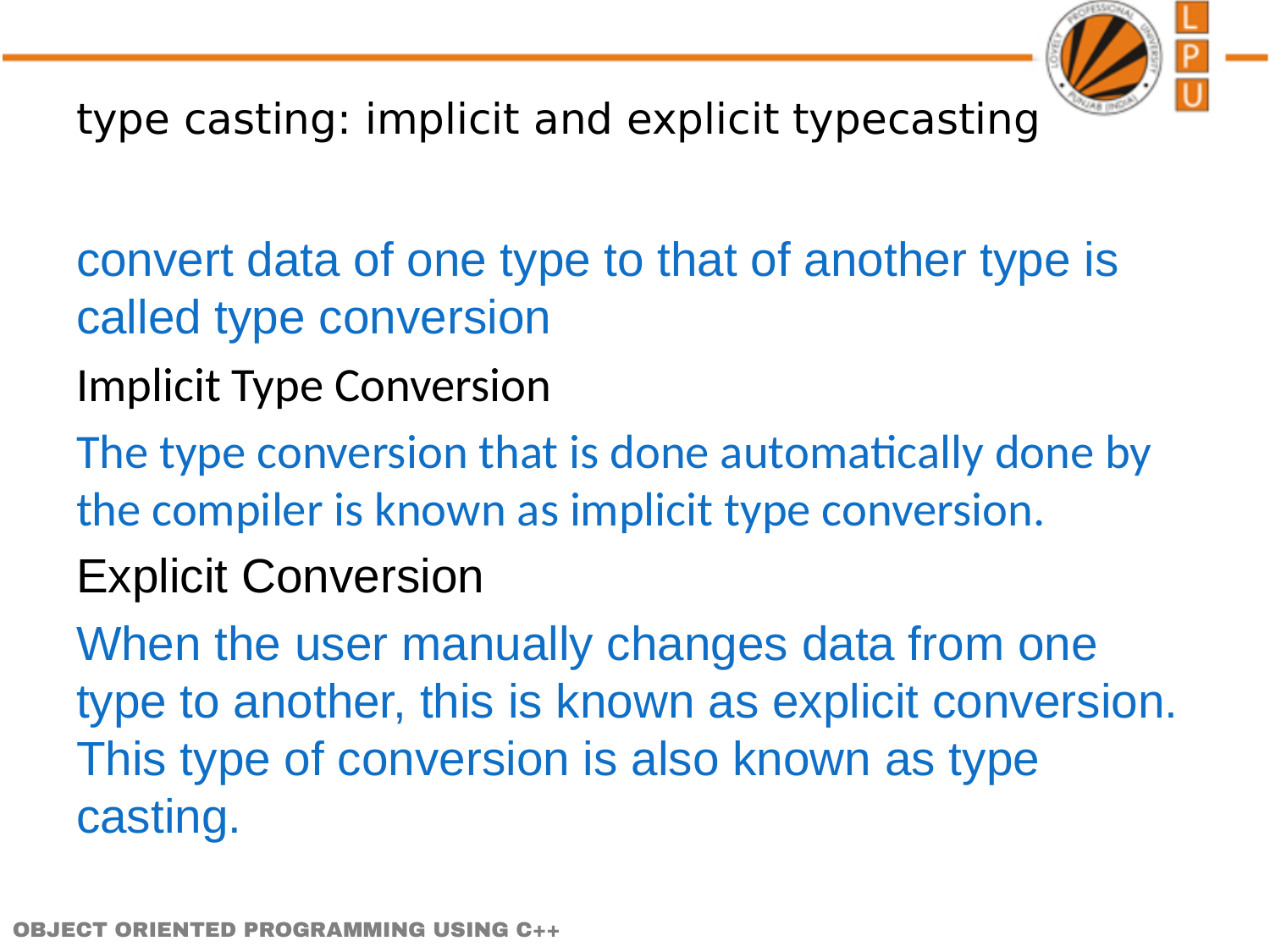

# type casting: implicit and explicit typecasting
convert data of one type to that of another type is called type conversion
Implicit Type Conversion
The type conversion that is done automatically done by the compiler is known as implicit type conversion.
Explicit Conversion
When the user manually changes data from one type to another, this is known as explicit conversion. This type of conversion is also known as type casting.